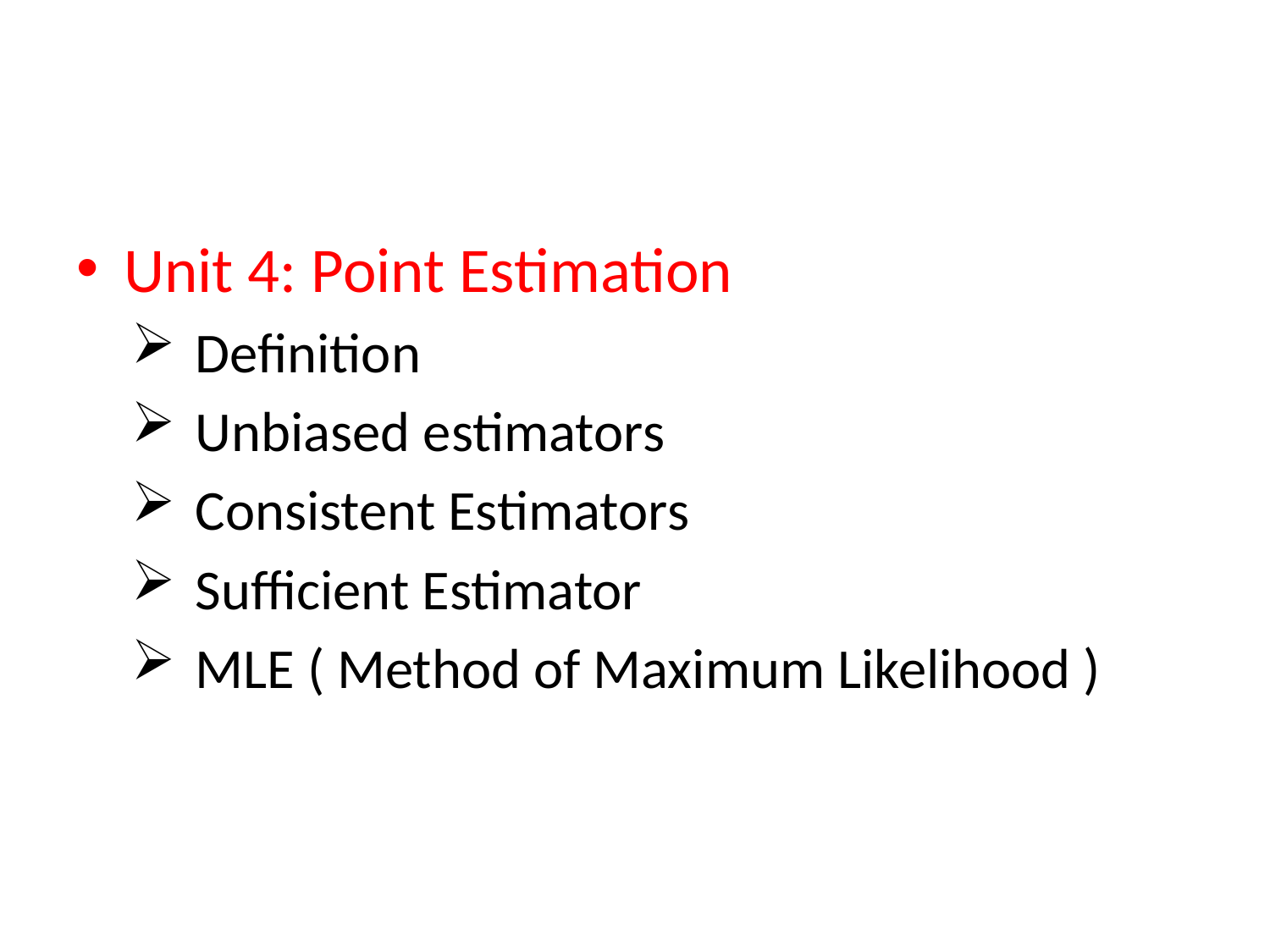

Unit 4: Point Estimation
Definition
Unbiased estimators
Consistent Estimators
Sufficient Estimator
MLE ( Method of Maximum Likelihood )